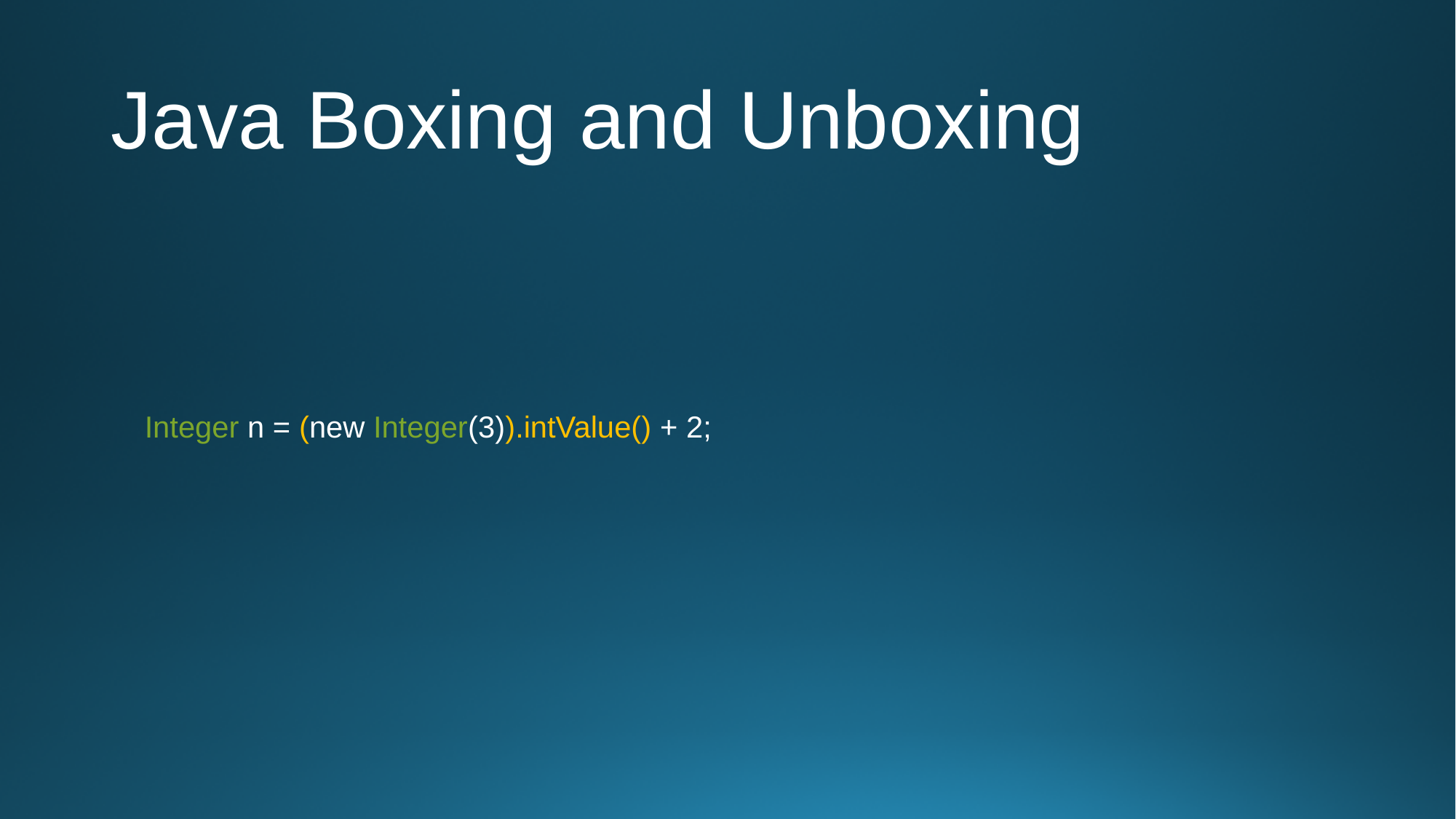

# Java Boxing and Unboxing

Integer n = (new Integer(3)).intValue() + 2;